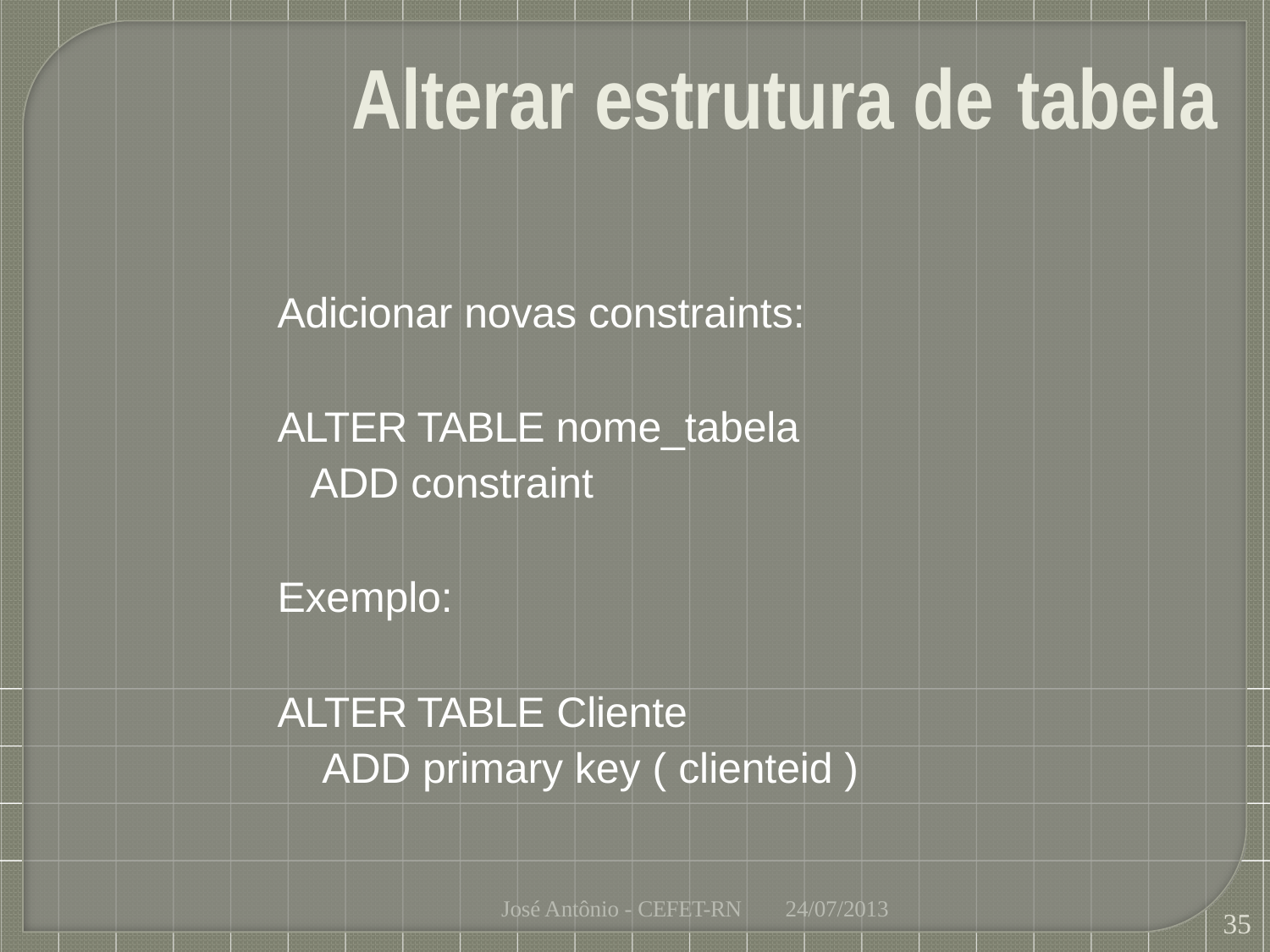

# Alterar estrutura de	tabela
Adicionar novas constraints:

ALTER TABLE nome_tabela
ADD constraint

Exemplo:

ALTER TABLE Cliente
ADD primary key ( clienteid )
José Antônio - CEFET-RN
24/07/2013
35